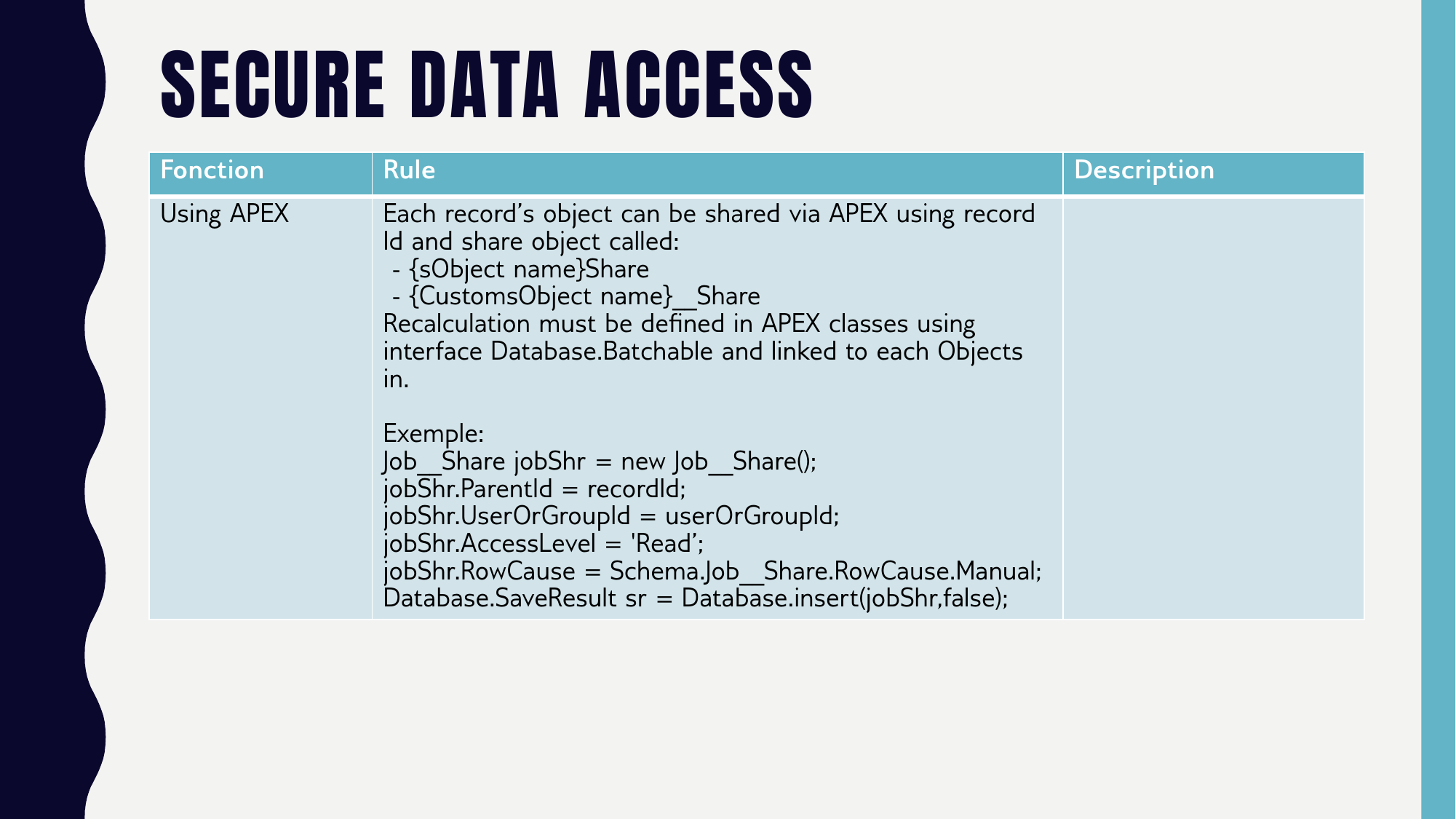

# Secure data access
| Fonction | Rule | Description |
| --- | --- | --- |
| Using APEX | Each record’s object can be shared via APEX using record Id and share object called: - {sObject name}Share - {CustomsObject name}\_\_Share Recalculation must be defined in APEX classes using interface Database.Batchable and linked to each Objects in. Exemple: Job\_\_Share jobShr = new Job\_\_Share(); jobShr.ParentId = recordId; jobShr.UserOrGroupId = userOrGroupId; jobShr.AccessLevel = 'Read’; jobShr.RowCause = Schema.Job\_\_Share.RowCause.Manual; Database.SaveResult sr = Database.insert(jobShr,false); |  |